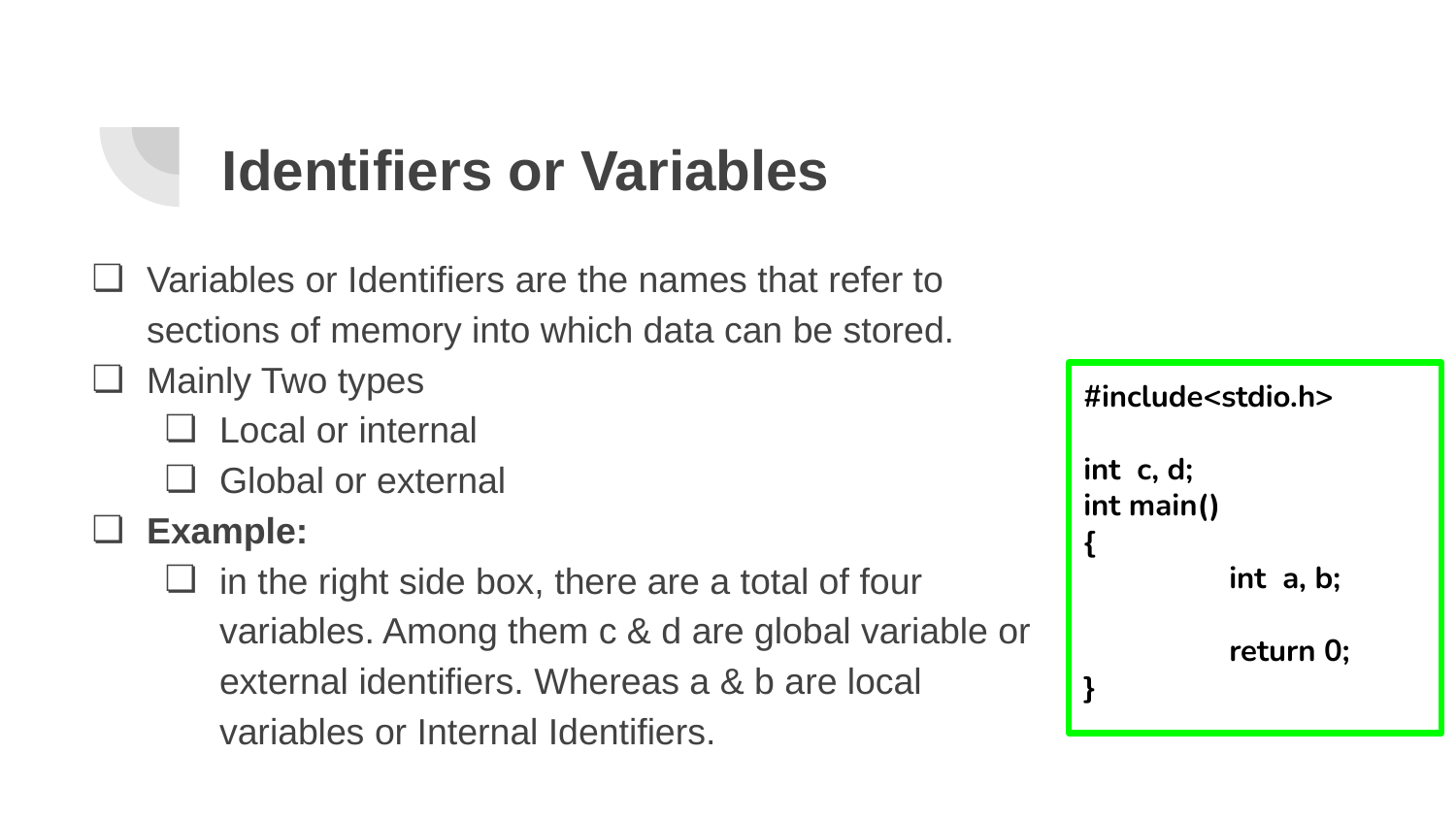

# Identifiers or Variables
Variables or Identifiers are the names that refer to sections of memory into which data can be stored.
Mainly Two types
Local or internal
Global or external
Example:
in the right side box, there are a total of four variables. Among them c & d are global variable or external identifiers. Whereas a & b are local variables or Internal Identifiers.

#include<stdio.h>

int  c, d;
int main()
{
	int  a, b;

	return 0;
}